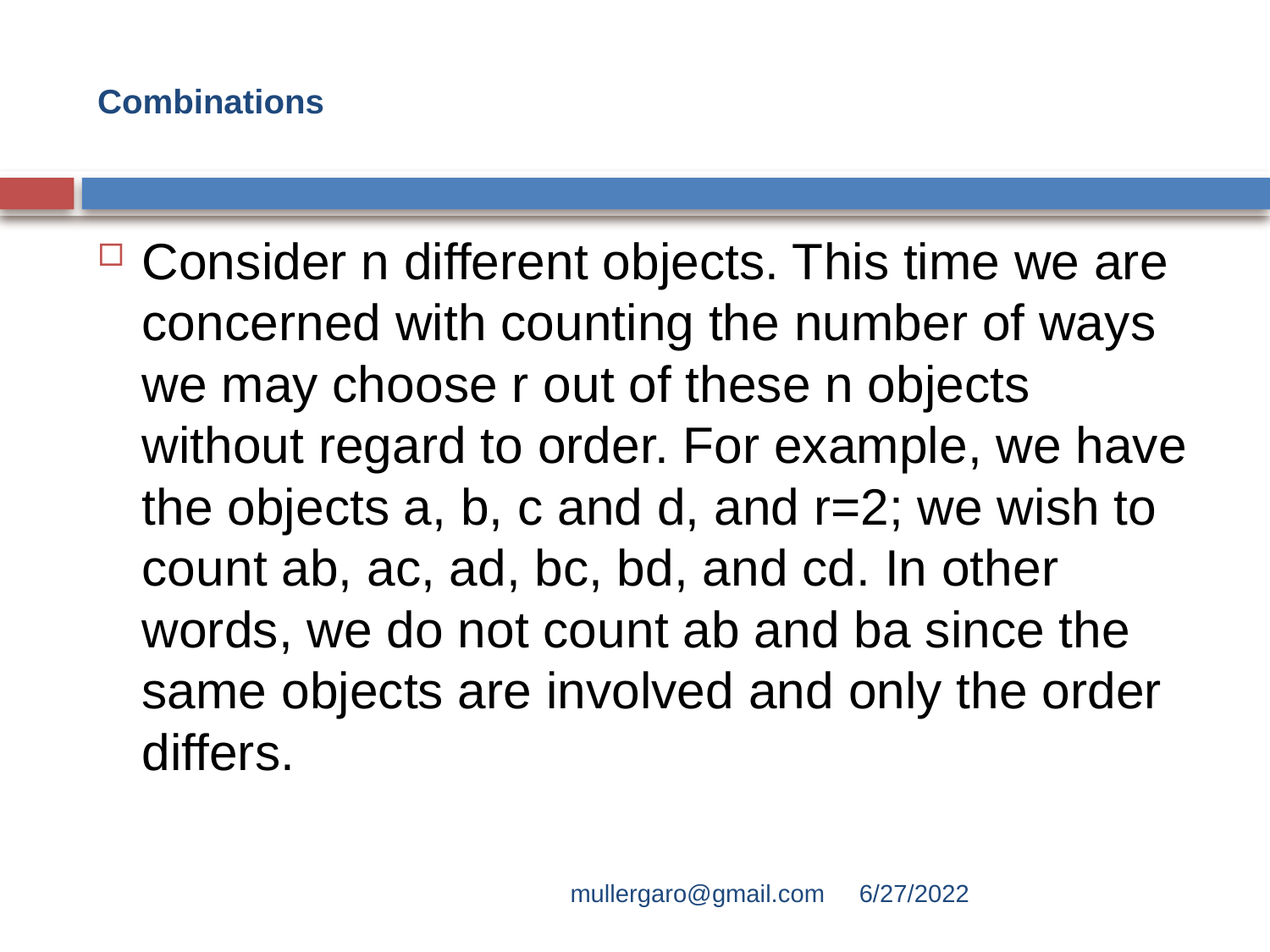

# Combinations
Consider n different objects. This time we are concerned with counting the number of ways we may choose r out of these n objects without regard to order. For example, we have the objects a, b, c and d, and r=2; we wish to count ab, ac, ad, bc, bd, and cd. In other words, we do not count ab and ba since the same objects are involved and only the order differs.

mullergaro@gmail.com
6/27/2022